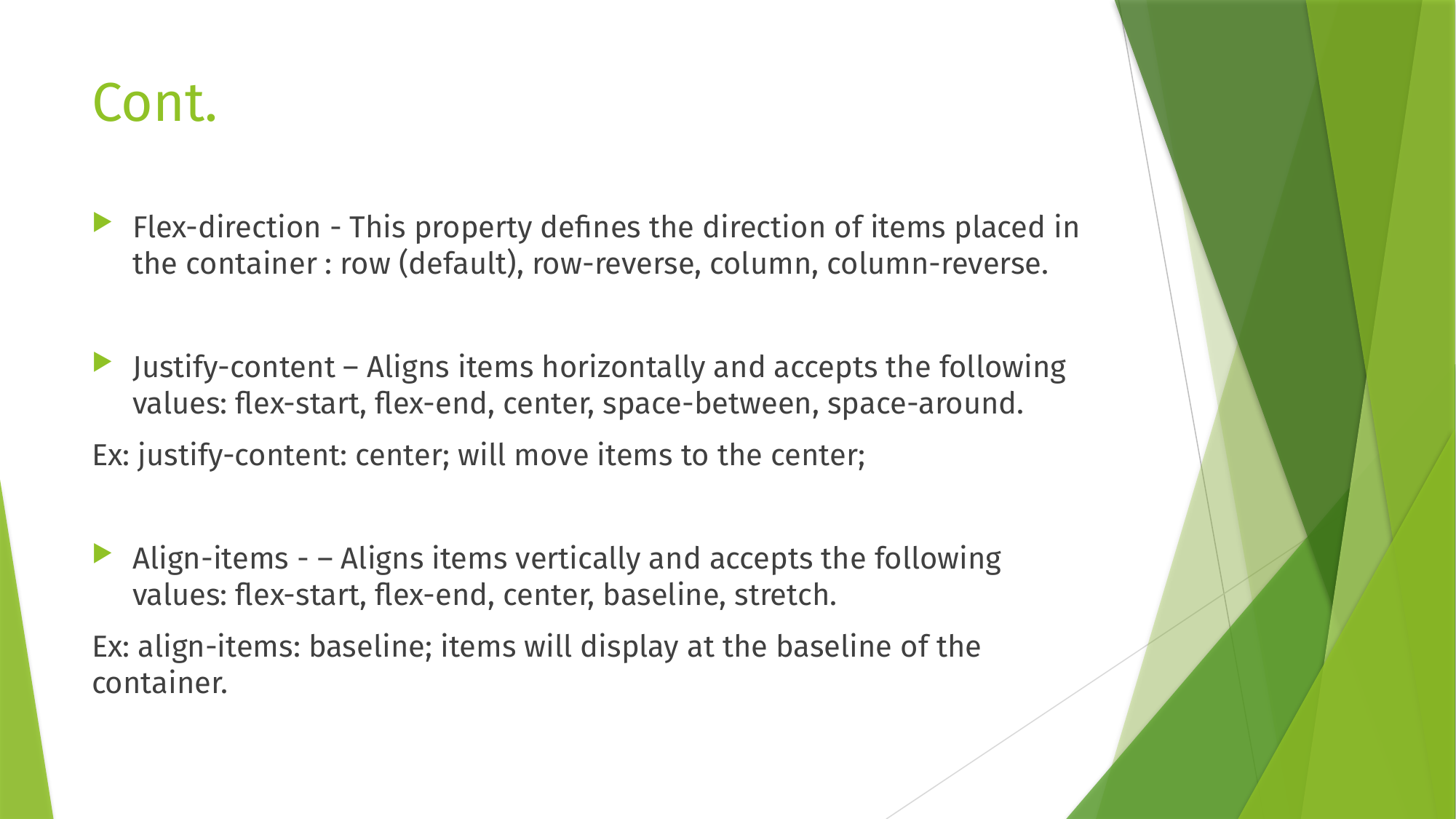

# Cont.
Flex-direction - This property defines the direction of items placed in the container : row (default), row-reverse, column, column-reverse.

Justify-content – Aligns items horizontally and accepts the following values: flex-start, flex-end, center, space-between, space-around.
Ex: justify-content: center; will move items to the center;

Align-items - – Aligns items vertically and accepts the following values: flex-start, flex-end, center, baseline, stretch.
Ex: align-items: baseline; items will display at the baseline of the container.